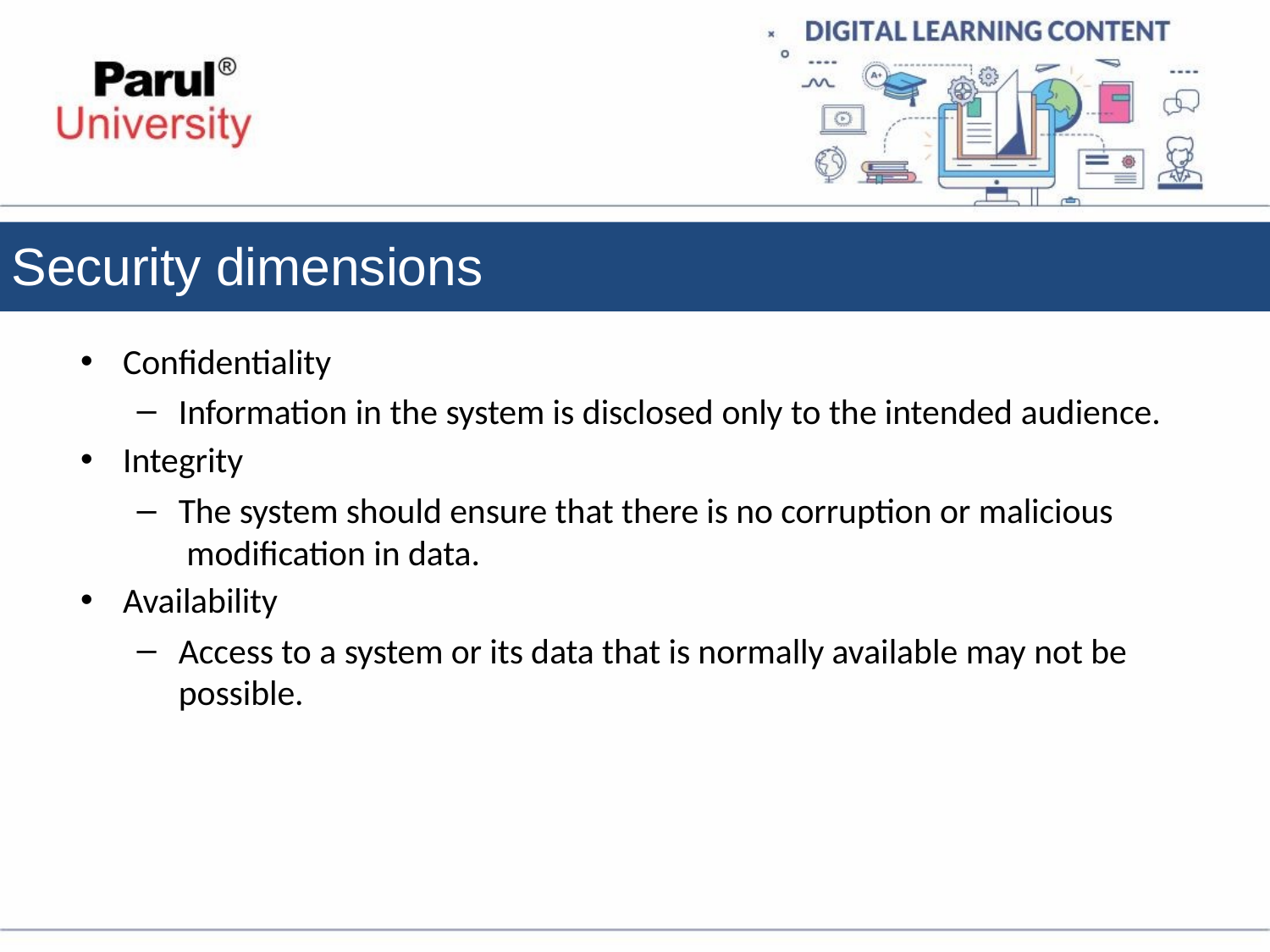

# Security dimensions
Confidentiality
Information in the system is disclosed only to the intended audience.
Integrity
The system should ensure that there is no corruption or malicious  modification in data.
Availability
Access to a system or its data that is normally available may not be  possible.